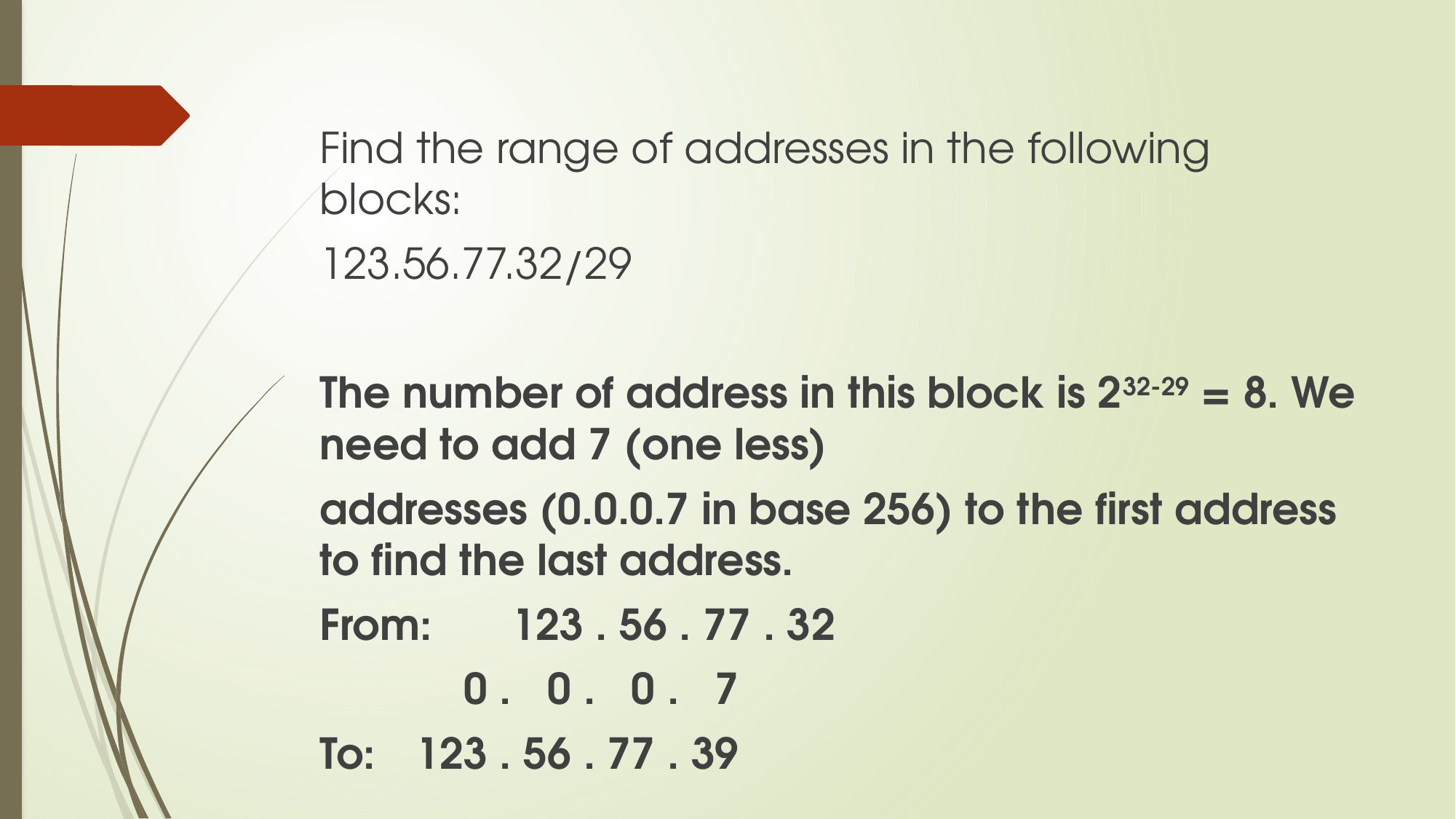

Find the range of addresses in the following blocks:
123.56.77.32/29

The number of address in this block is 232-29 = 8. We need to add 7 (one less)
addresses (0.0.0.7 in base 256) to the first address to find the last address.
From: 	123 . 56 . 77 . 32
			    0 .   0 .   0 .   7
To: 		123 . 56 . 77 . 39